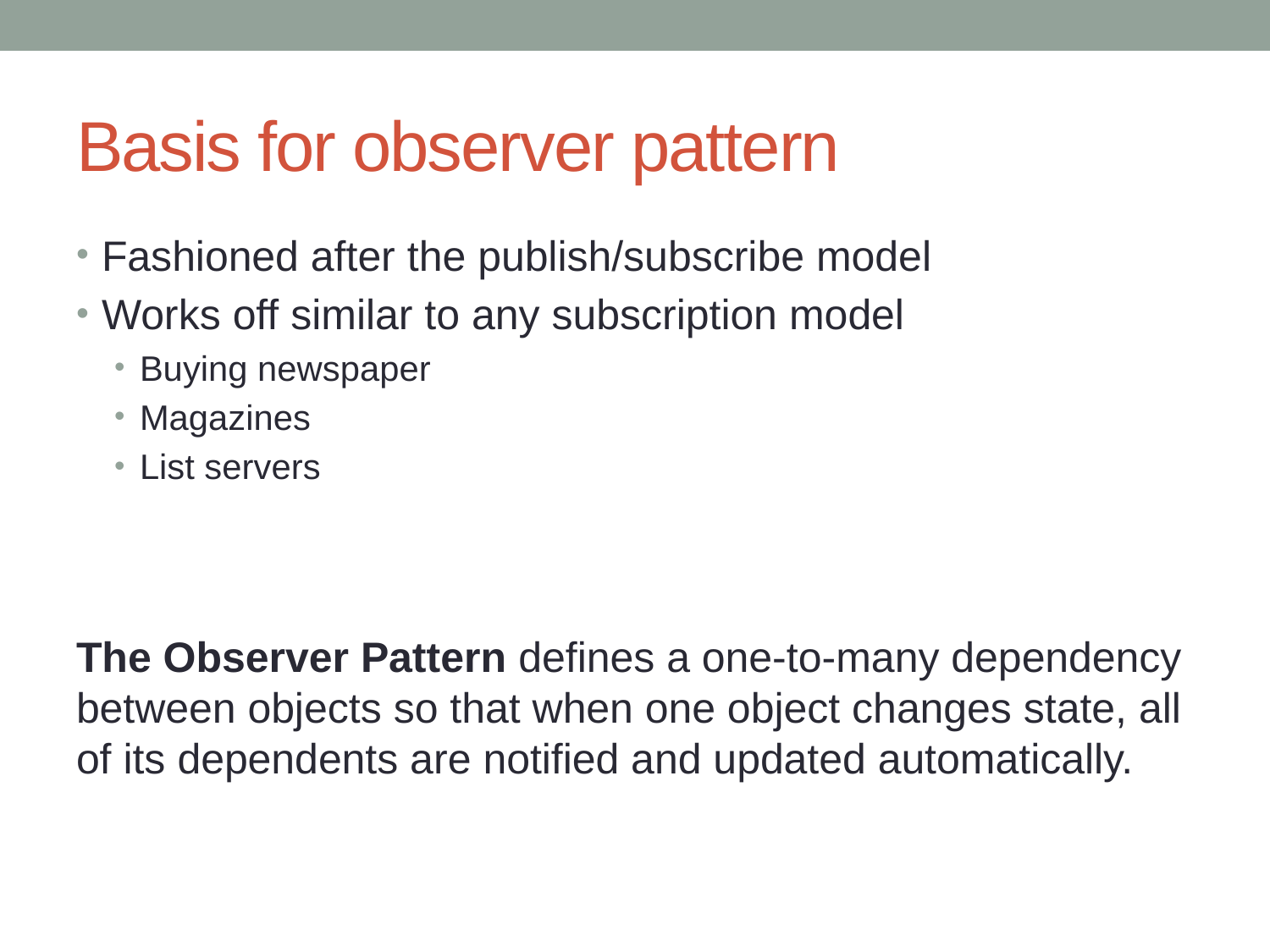

# Basis for observer pattern
Fashioned after the publish/subscribe model
Works off similar to any subscription model
Buying newspaper
Magazines
List servers

The Observer Pattern defines a one-to-many dependency between objects so that when one object changes state, all of its dependents are notified and updated automatically.